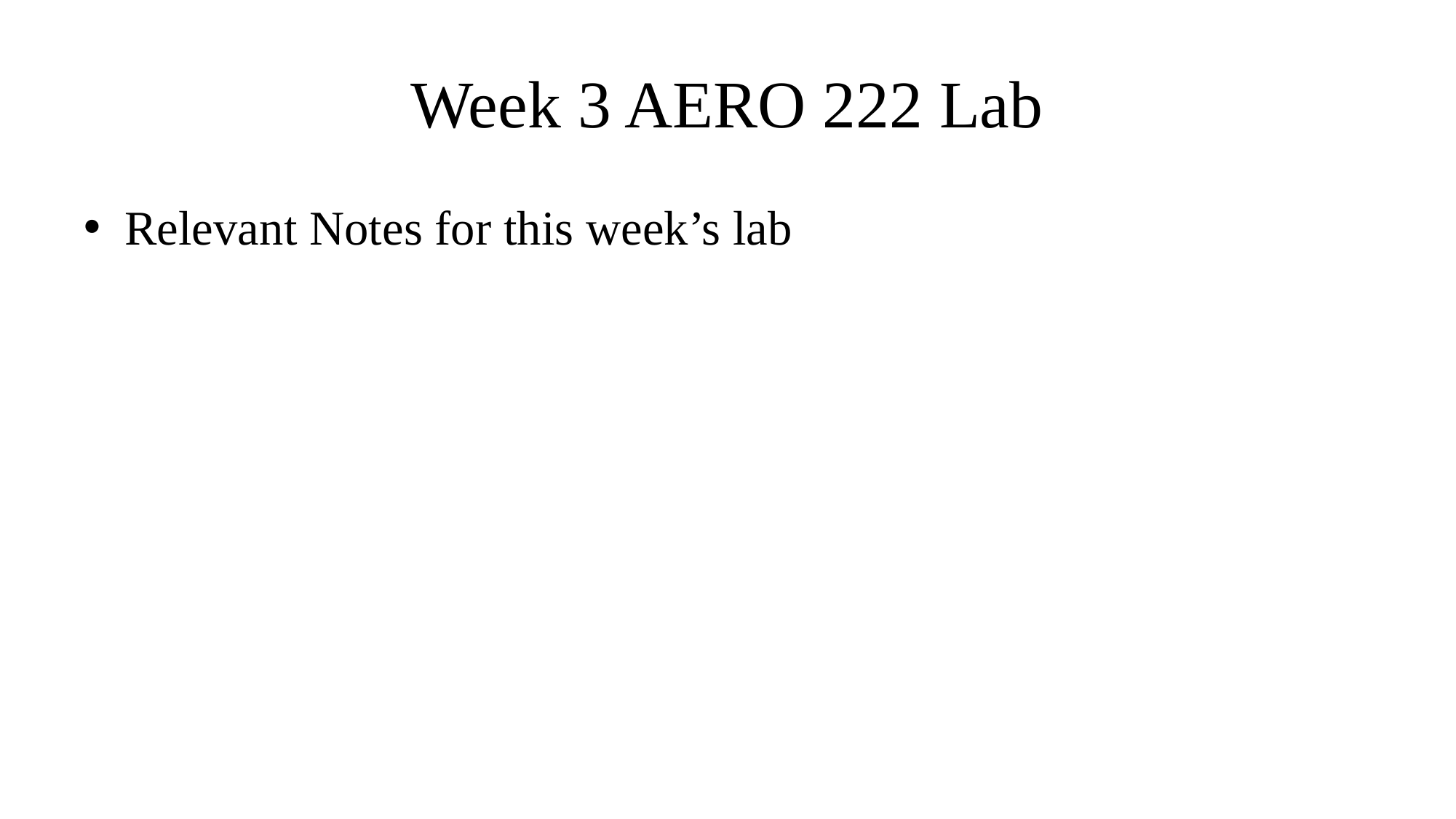

# Week 3 AERO 222 Lab
Relevant Notes for this week’s lab